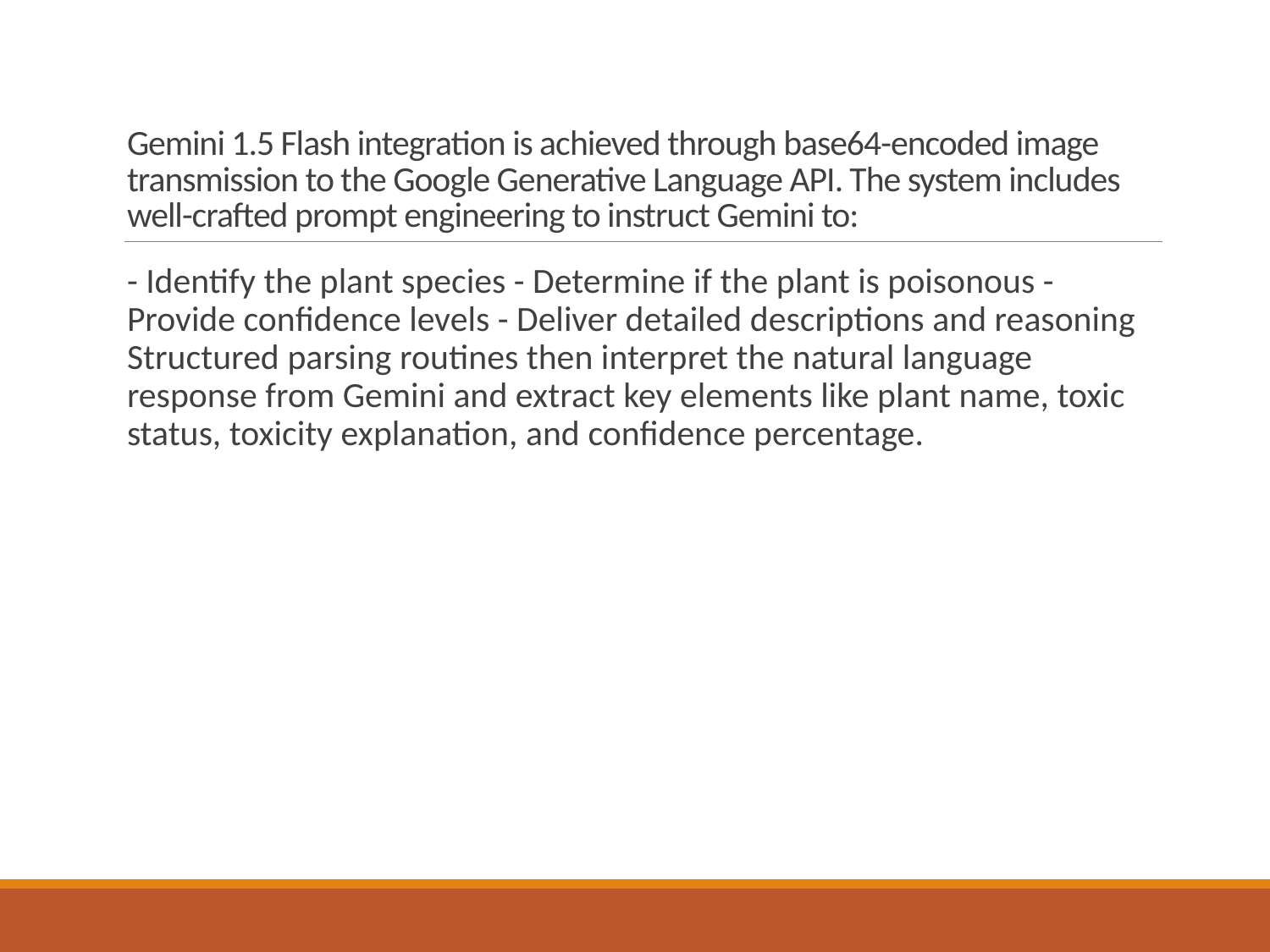

# Gemini 1.5 Flash integration is achieved through base64-encoded image transmission to the Google Generative Language API. The system includes well-crafted prompt engineering to instruct Gemini to:
- Identify the plant species - Determine if the plant is poisonous - Provide confidence levels - Deliver detailed descriptions and reasoning Structured parsing routines then interpret the natural language response from Gemini and extract key elements like plant name, toxic status, toxicity explanation, and confidence percentage.